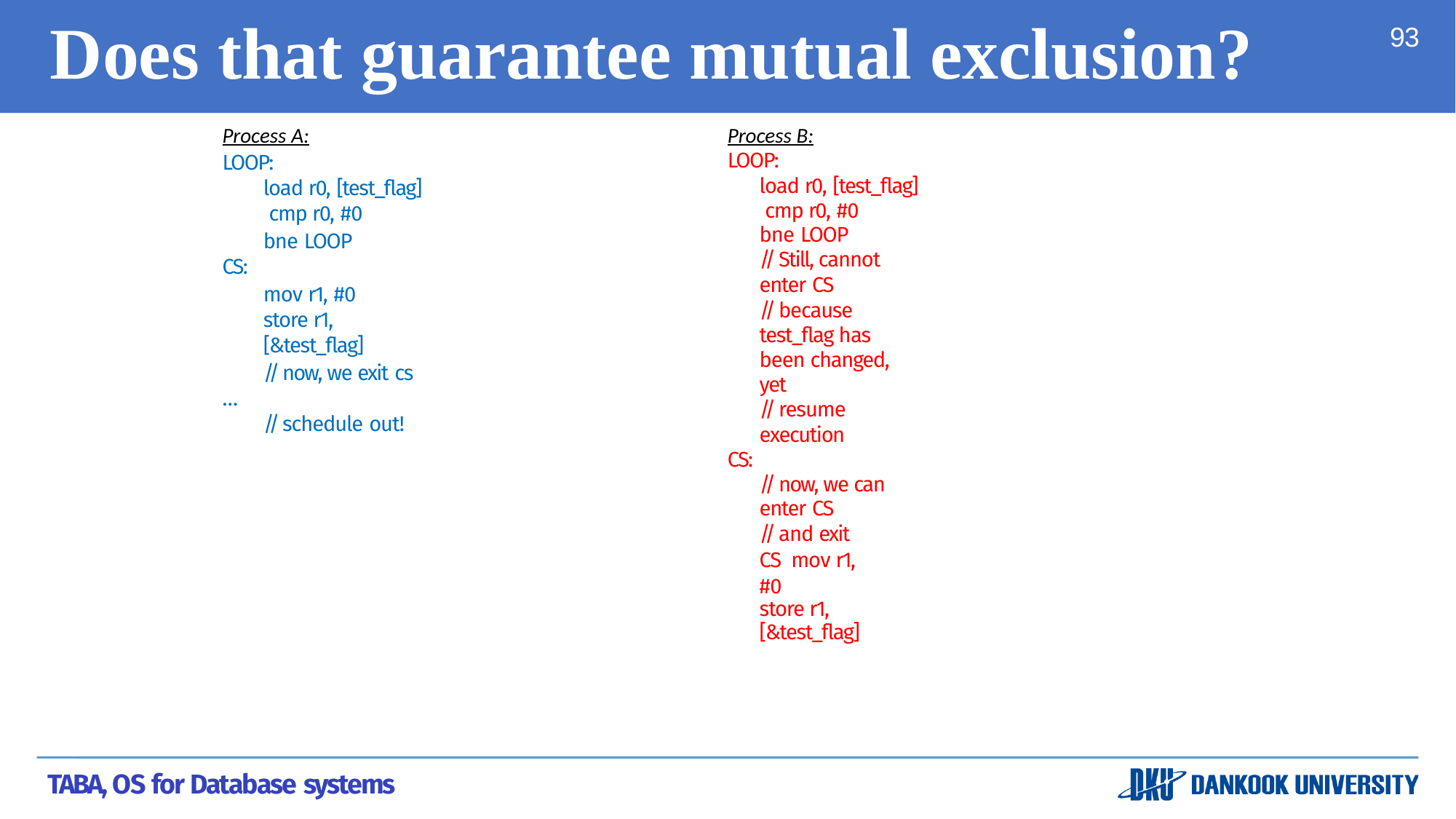

# Does that guarantee mutual exclusion?
93
Process A:
LOOP:
load r0, [test_flag]  cmp r0, #0
bne LOOP
CS:
mov r1, #0
store r1, [&test_flag]
// now, we exit cs
…
// schedule out!
Process B:
LOOP:
load r0, [test_flag]  cmp r0, #0
bne LOOP
// Still, cannot enter CS
// because test_flag has been changed, yet
// resume execution
CS:
// now, we can enter CS
// and exit CS  mov r1, #0
store r1, [&test_flag]
TABA, OS for Database systems